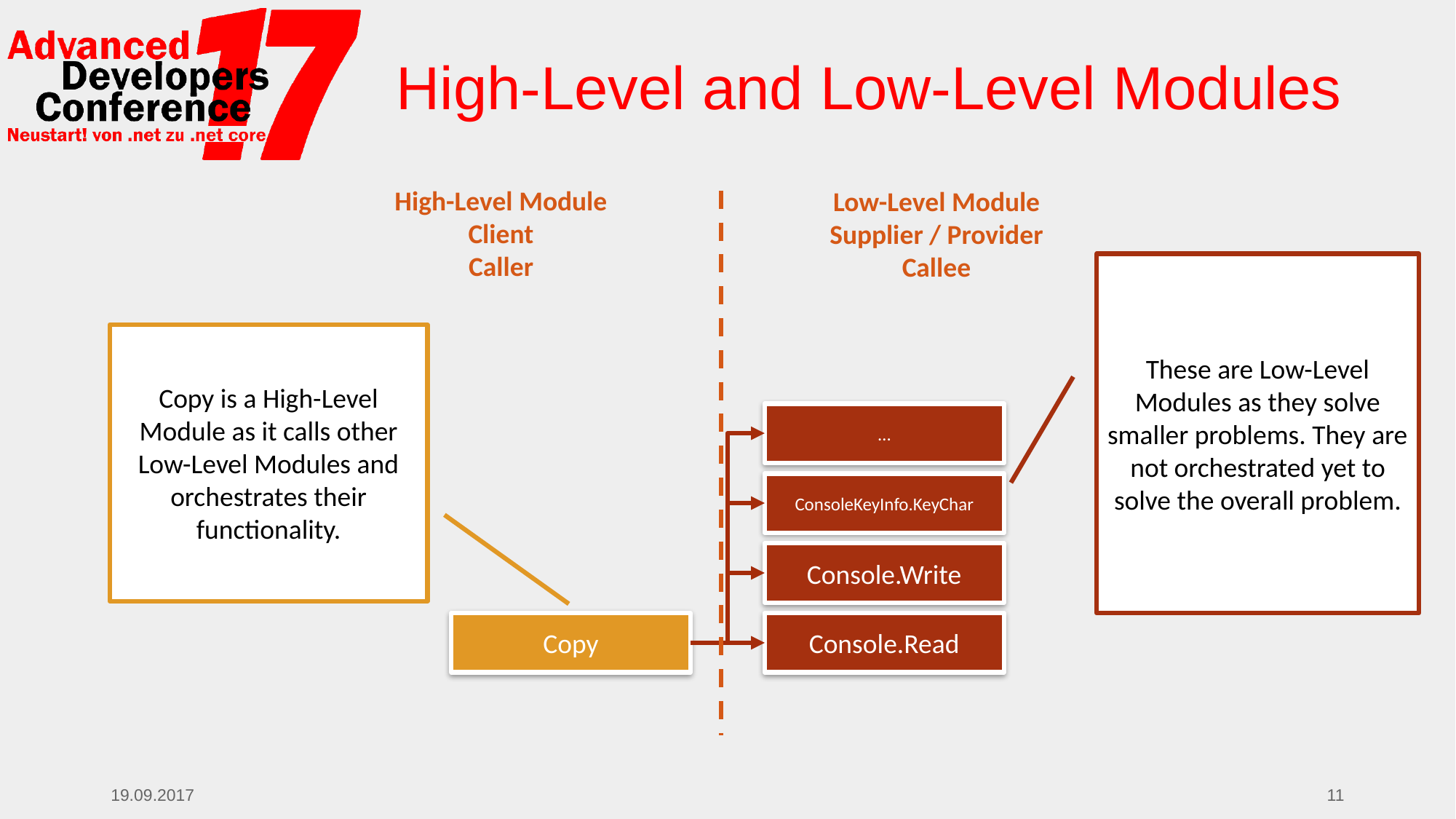

# High-Level and Low-Level Modules
High-Level Module
Client
Caller
Low-Level Module
Supplier / Provider
Callee
These are Low-Level Modules as they solve smaller problems. They are not orchestrated yet to solve the overall problem.
Copy is a High-Level Module as it calls other Low-Level Modules and orchestrates their functionality.
…
ConsoleKeyInfo.KeyChar
Console.Write
Copy
Console.Read
19.09.2017
11